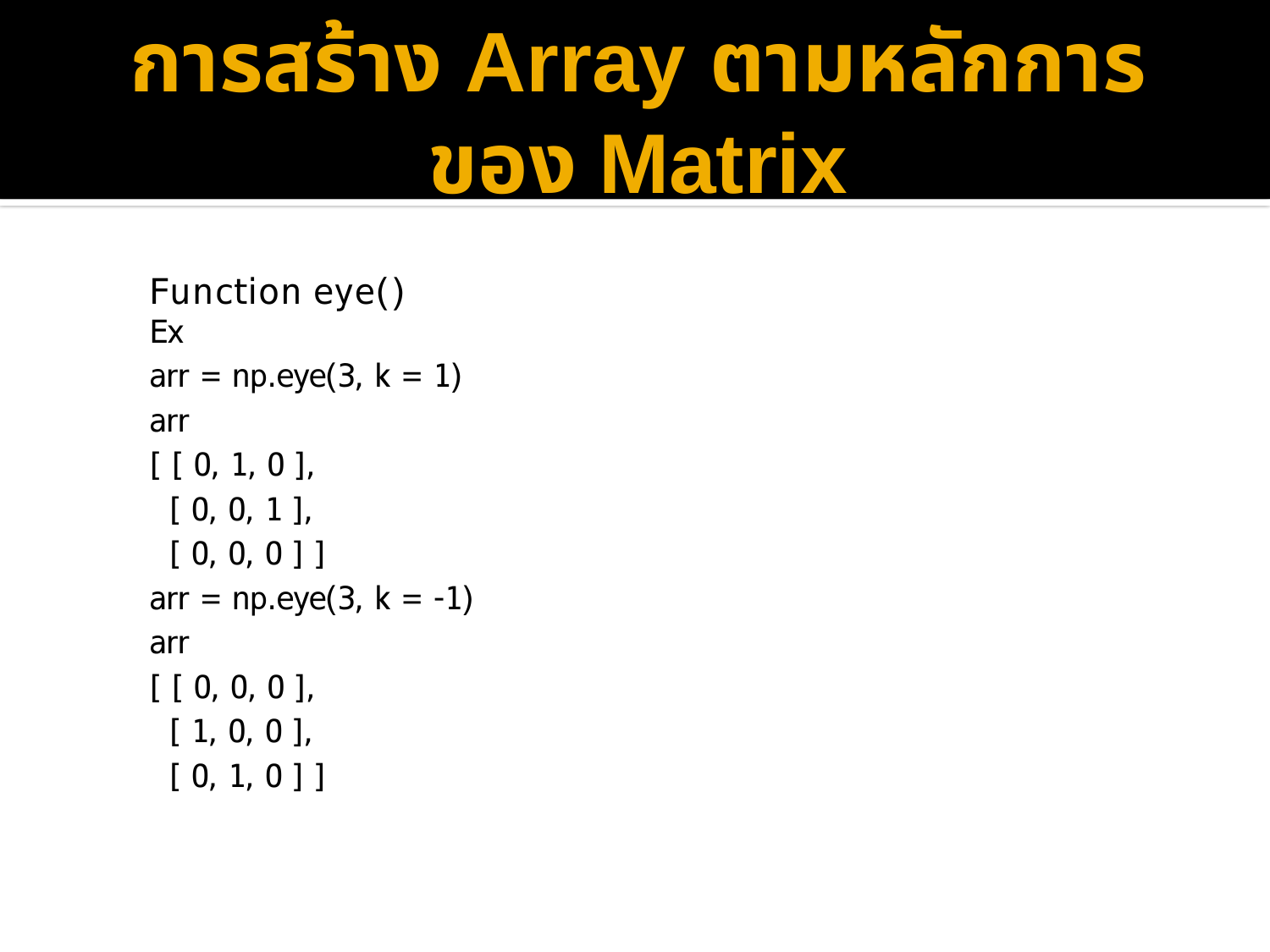

# การสร้าง Array ตามหลักการของ Matrix
Function eye()
Ex
arr = np.eye(3, k = 1)
arr
[ [ 0, 1, 0 ],
  [ 0, 0, 1 ],
  [ 0, 0, 0 ] ]
arr = np.eye(3, k = -1)
arr
[ [ 0, 0, 0 ],
  [ 1, 0, 0 ],
  [ 0, 1, 0 ] ]